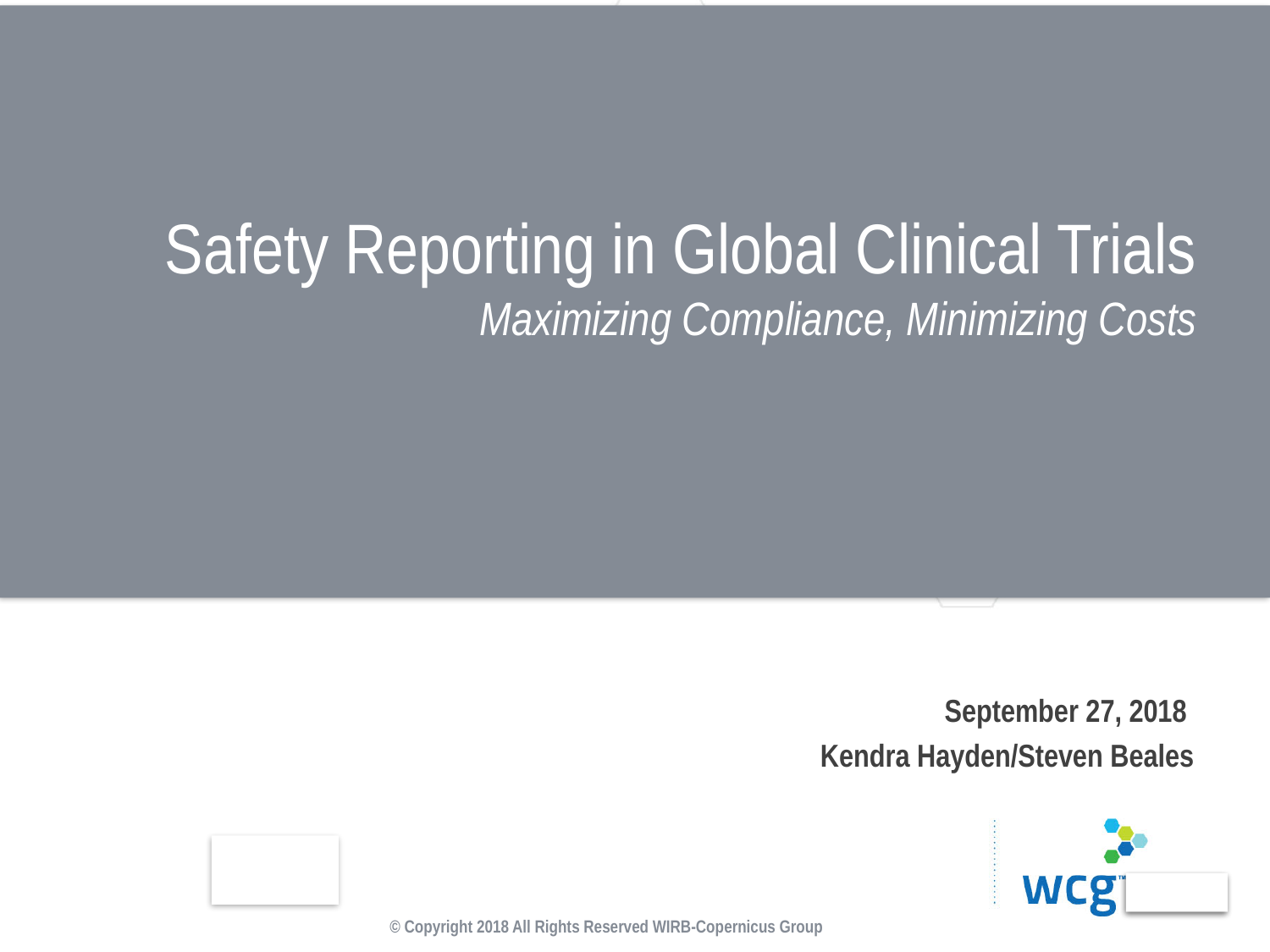

Safety Reporting in Global Clinical Trials
Maximizing Compliance, Minimizing Costs

September 27, 2018
Kendra Hayden/Steven Beales